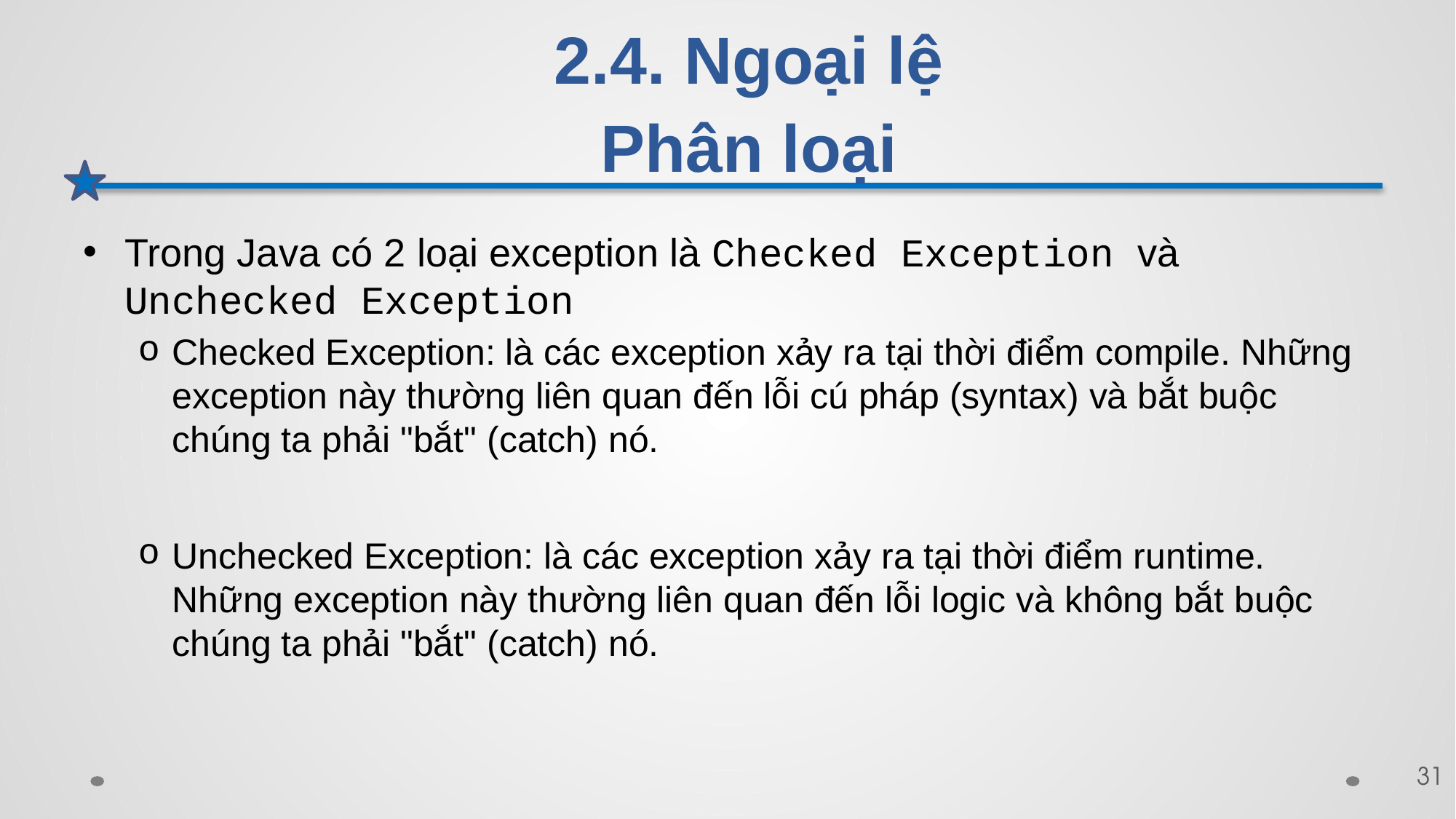

# 2.4. Ngoại lệ Phân loại
Trong Java có 2 loại exception là Checked Exception và Unchecked Exception
Checked Exception: là các exception xảy ra tại thời điểm compile. Những exception này thường liên quan đến lỗi cú pháp (syntax) và bắt buộc chúng ta phải "bắt" (catch) nó.

Unchecked Exception: là các exception xảy ra tại thời điểm runtime. Những exception này thường liên quan đến lỗi logic và không bắt buộc chúng ta phải "bắt" (catch) nó.

31